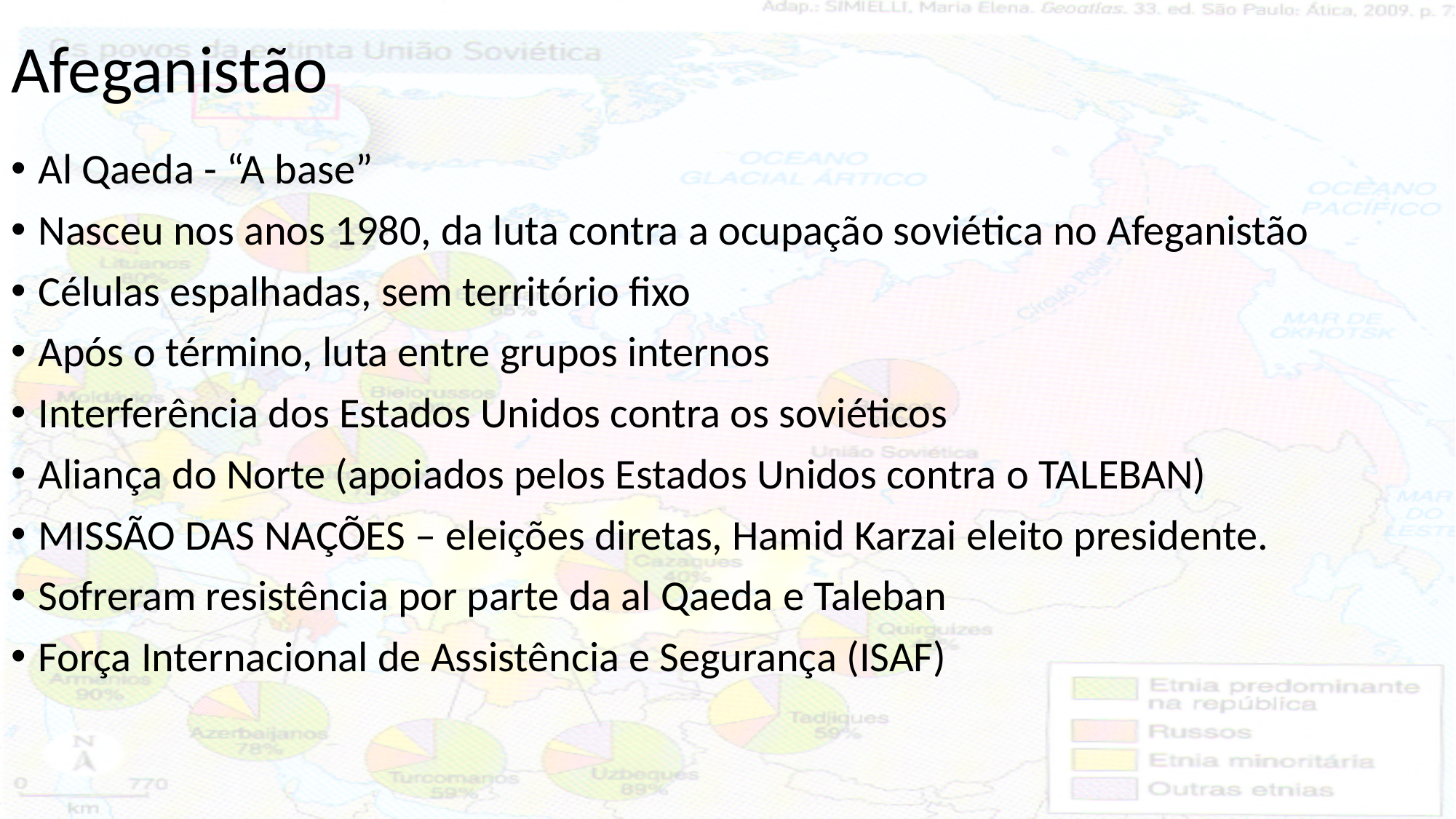

# Afeganistão
Al Qaeda - “A base”
Nasceu nos anos 1980, da luta contra a ocupação soviética no Afeganistão
Células espalhadas, sem território fixo
Após o término, luta entre grupos internos
Interferência dos Estados Unidos contra os soviéticos
Aliança do Norte (apoiados pelos Estados Unidos contra o TALEBAN)
MISSÃO DAS NAÇÕES – eleições diretas, Hamid Karzai eleito presidente.
Sofreram resistência por parte da al Qaeda e Taleban
Força Internacional de Assistência e Segurança (ISAF)